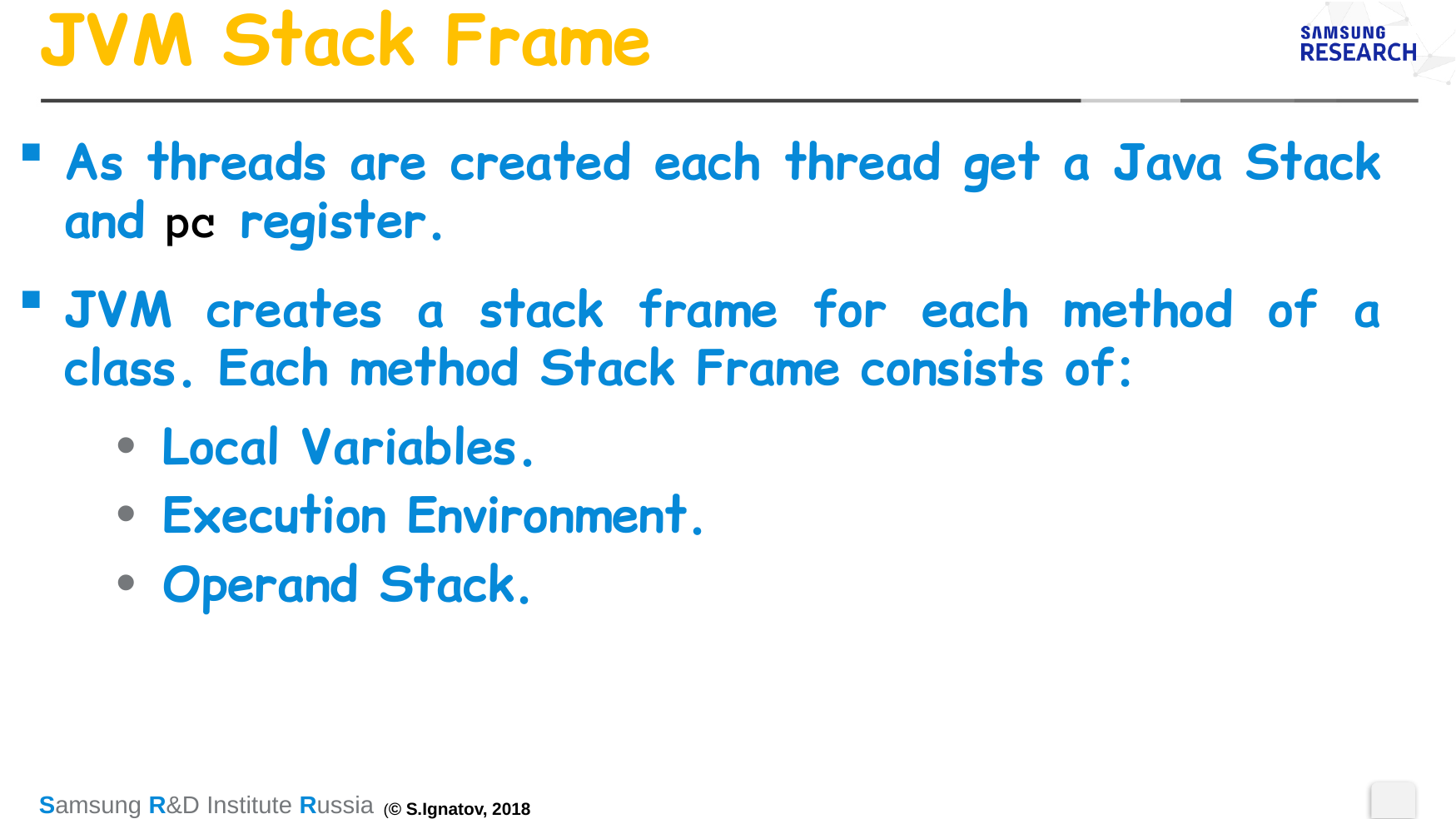

# JVM Stack Frame
As threads are created each thread get a Java Stack and pc register.
JVM creates a stack frame for each method of a class. Each method Stack Frame consists of:
Local Variables.
Execution Environment.
Operand Stack.
(© S.Ignatov, 2018